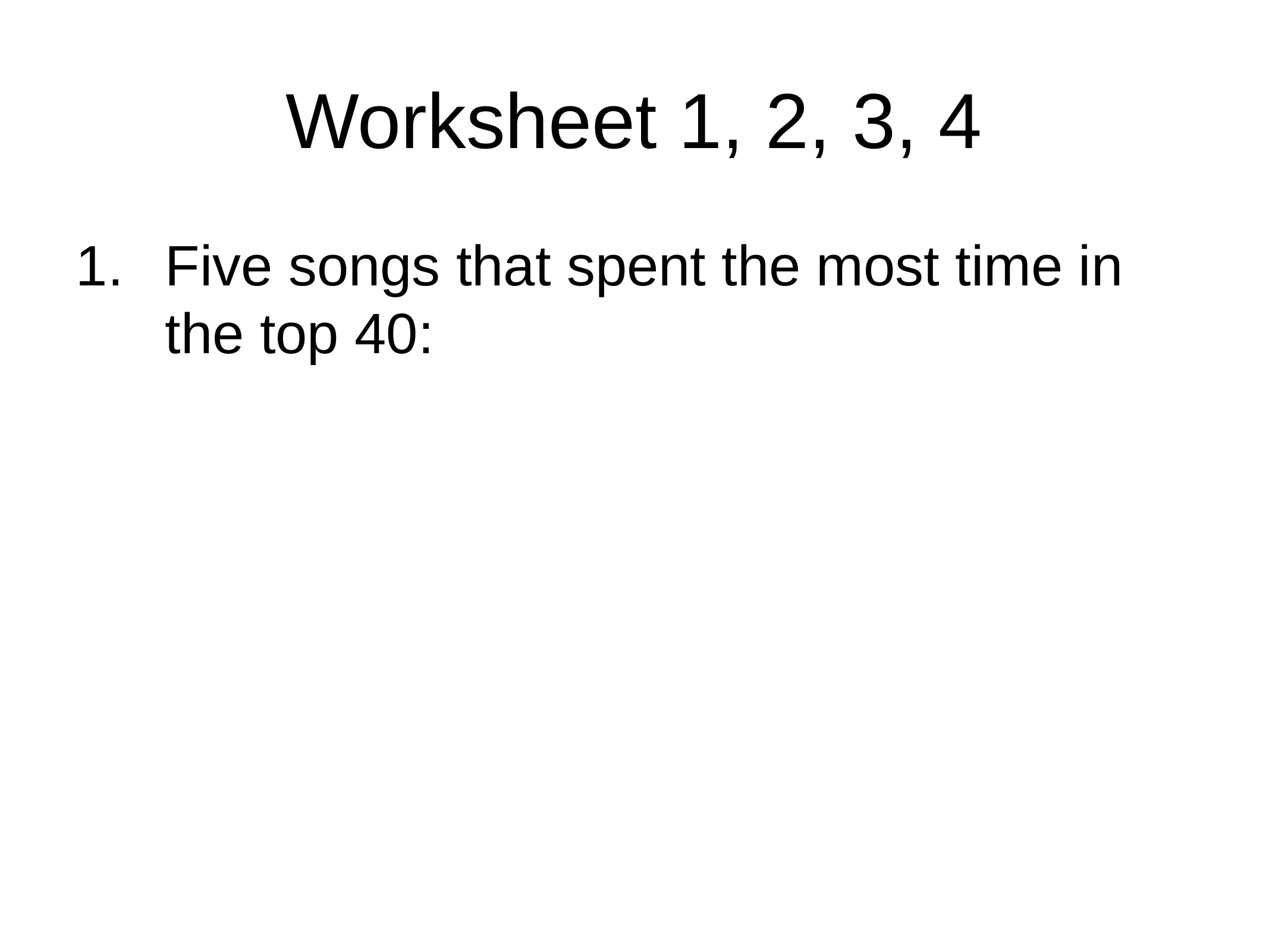

# Worksheet 1, 2, 3, 4
Five songs that spent the most time in the top 40: